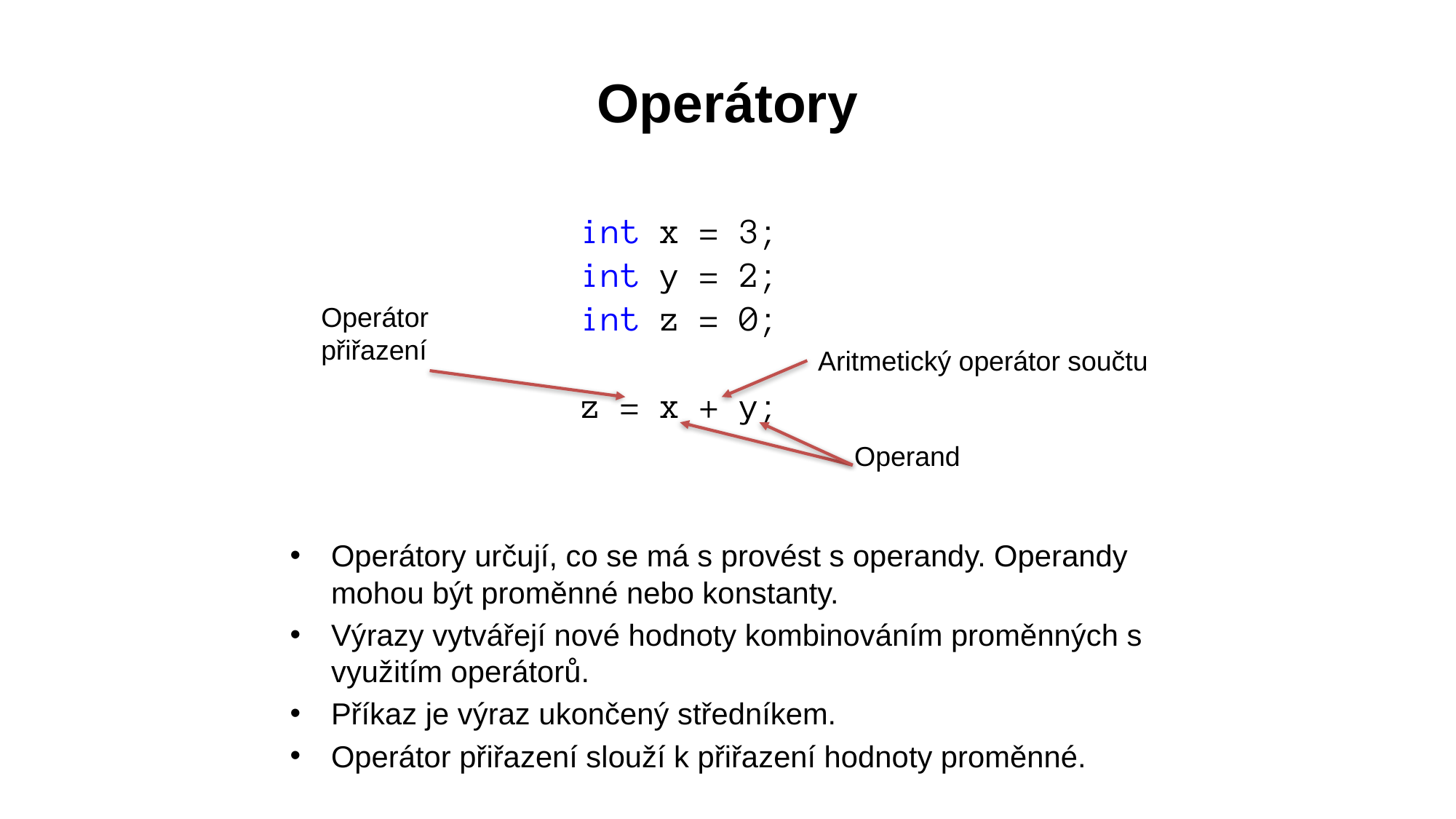

# Operátory
int x = 3;
int y = 2;
int z = 0;

z = x + y;
Operátor přiřazení
Aritmetický operátor součtu
Operand
Operátory určují, co se má s provést s operandy. Operandy mohou být proměnné nebo konstanty.
Výrazy vytvářejí nové hodnoty kombinováním proměnných s využitím operátorů.
Příkaz je výraz ukončený středníkem.
Operátor přiřazení slouží k přiřazení hodnoty proměnné.